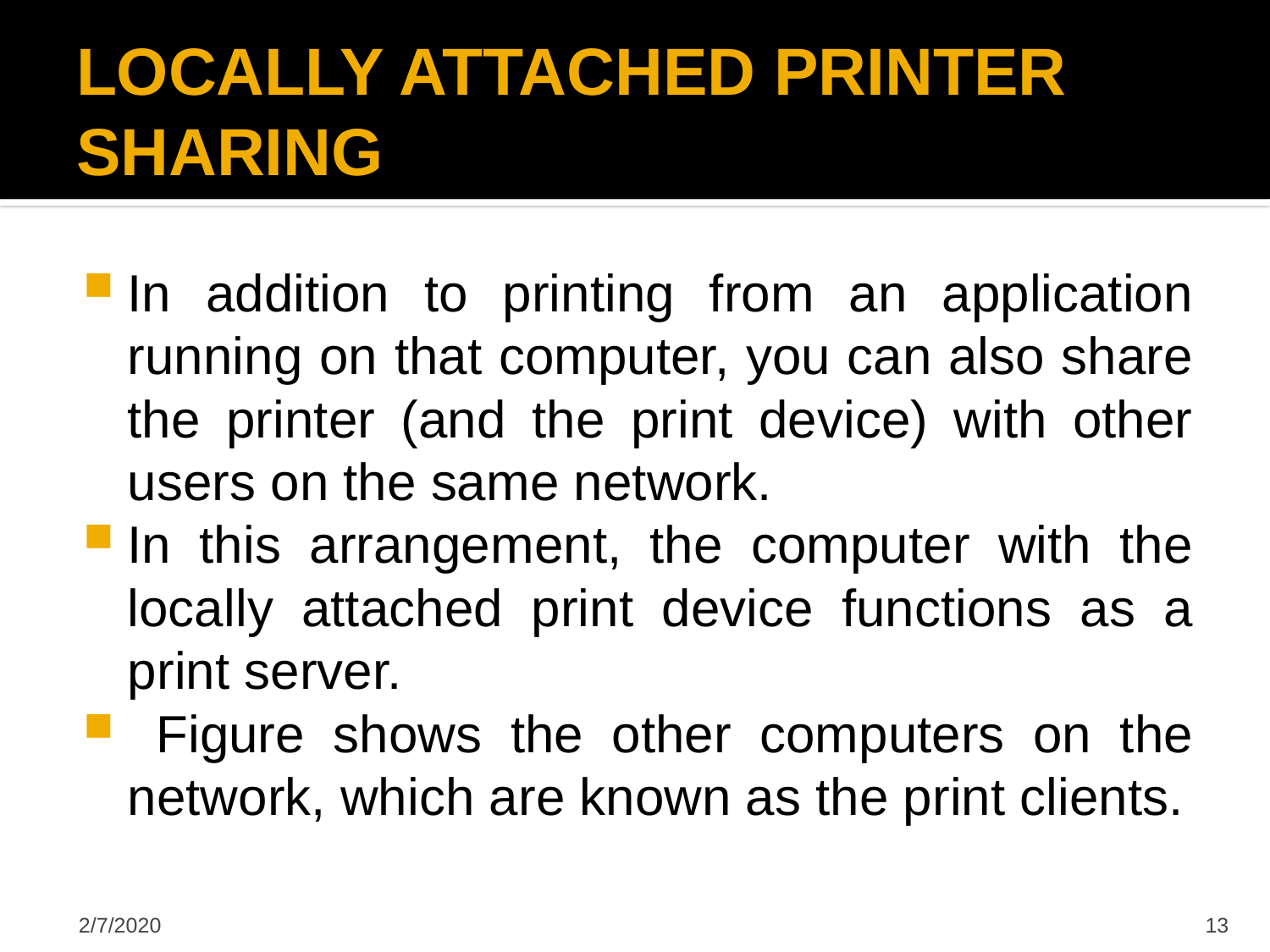

# LOCALLY ATTACHED PRINTER SHARING
In addition to printing from an application running on that computer, you can also share the printer (and the print device) with other users on the same network.
In this arrangement, the computer with the locally attached print device functions as a print server.
 Figure shows the other computers on the network, which are known as the print clients.
2/7/2020
13